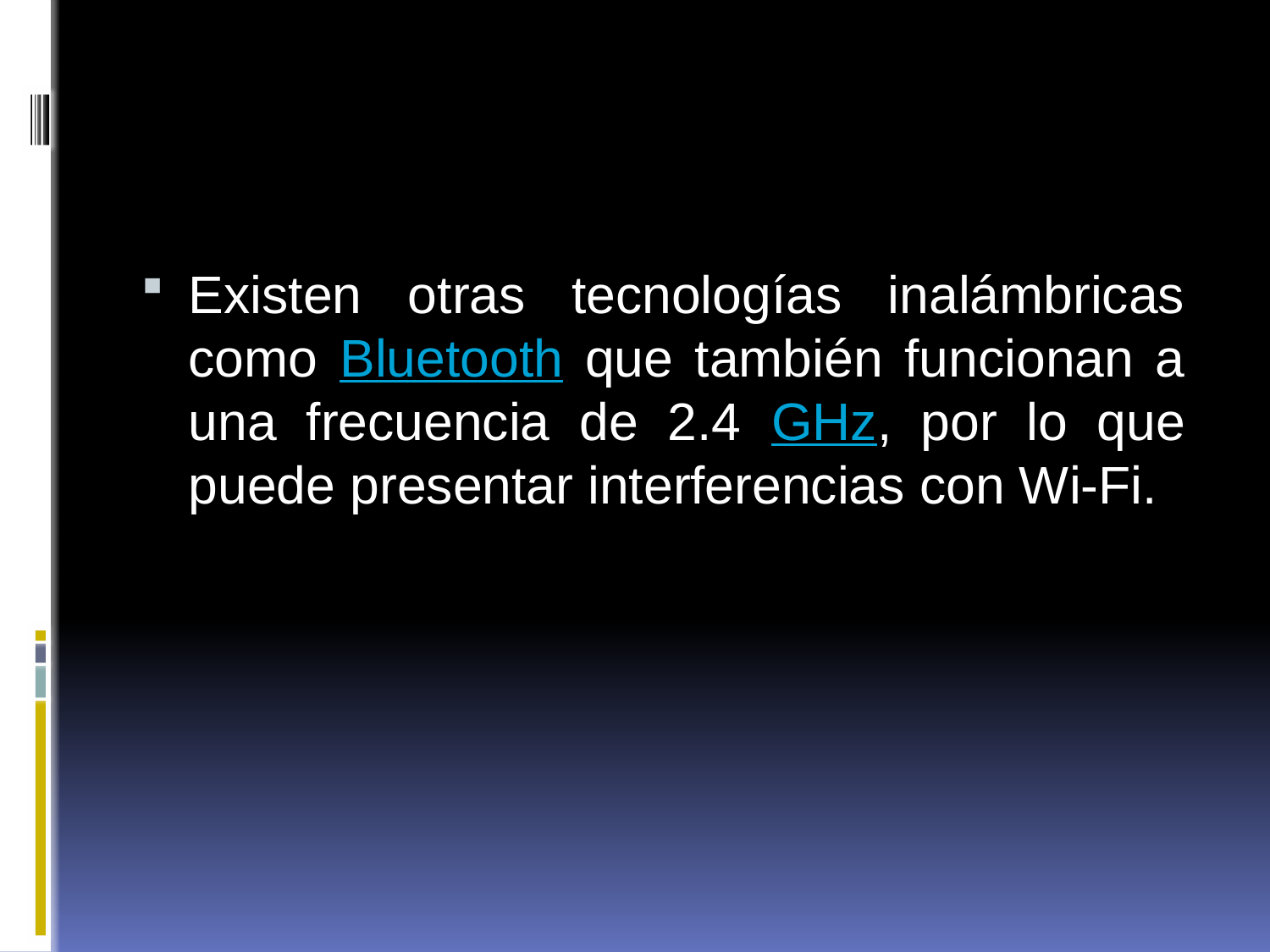

Existen otras tecnologías inalámbricas como Bluetooth que también funcionan a una frecuencia de 2.4 GHz, por lo que puede presentar interferencias con Wi-Fi.